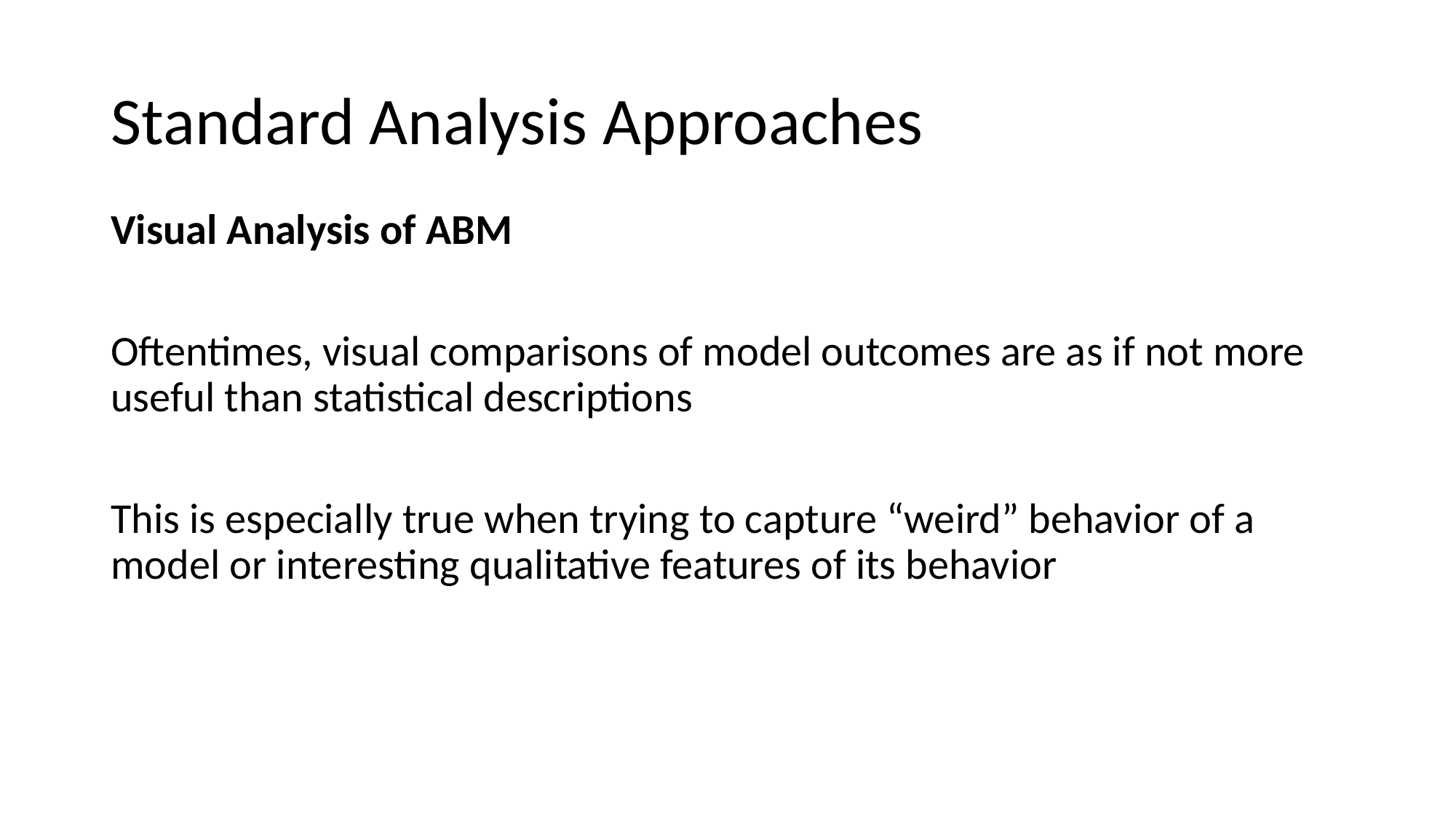

# Standard Analysis Approaches
Visual Analysis of ABM

Oftentimes, visual comparisons of model outcomes are as if not more useful than statistical descriptions

This is especially true when trying to capture “weird” behavior of a model or interesting qualitative features of its behavior